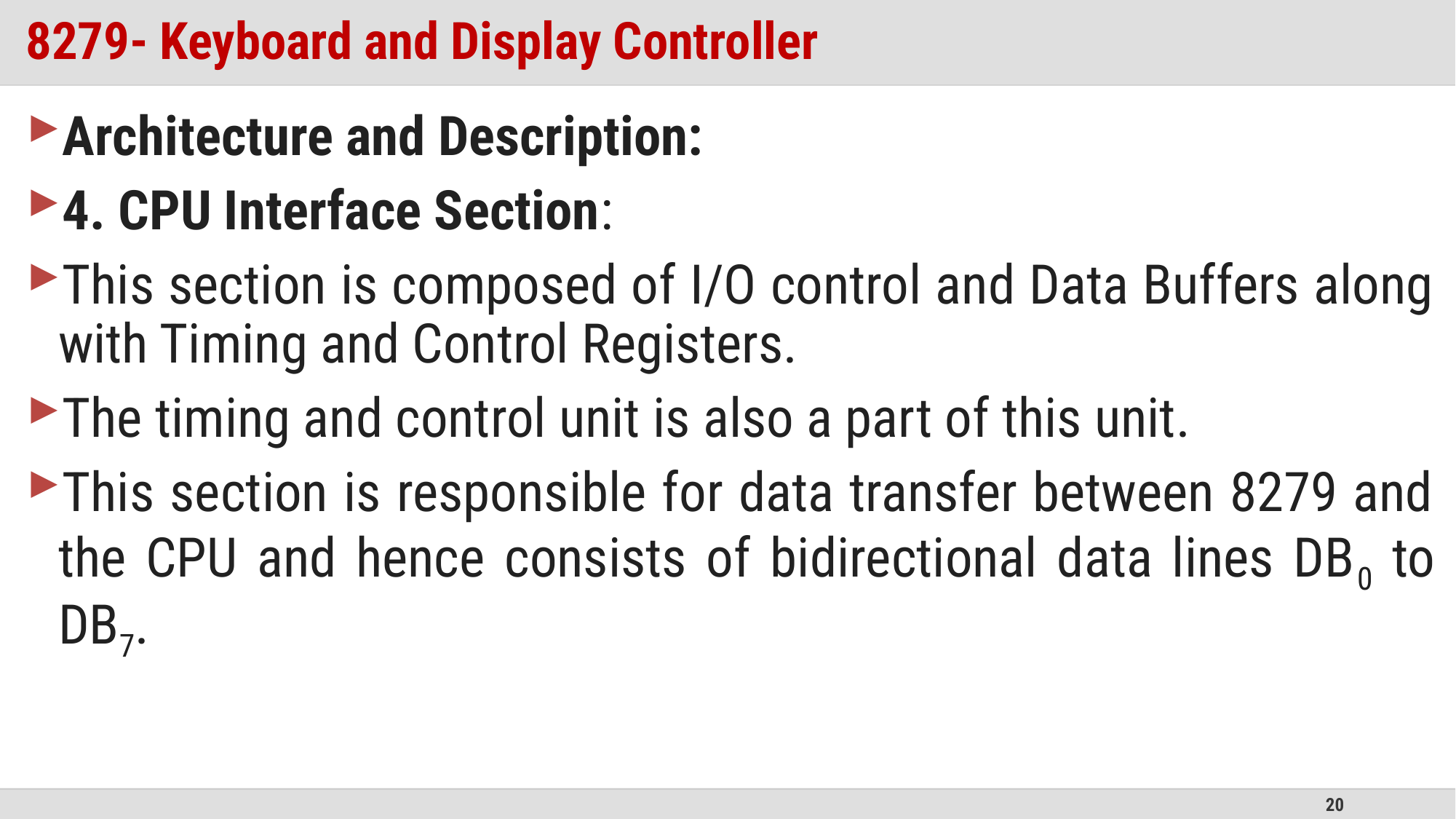

# 8279- Keyboard and Display Controller
Architecture and Description:
4. CPU Interface Section:
This section is composed of I/O control and Data Buffers along with Timing and Control Registers.
The timing and control unit is also a part of this unit.
This section is responsible for data transfer between 8279 and the CPU and hence consists of bidirectional data lines DB0 to DB7.